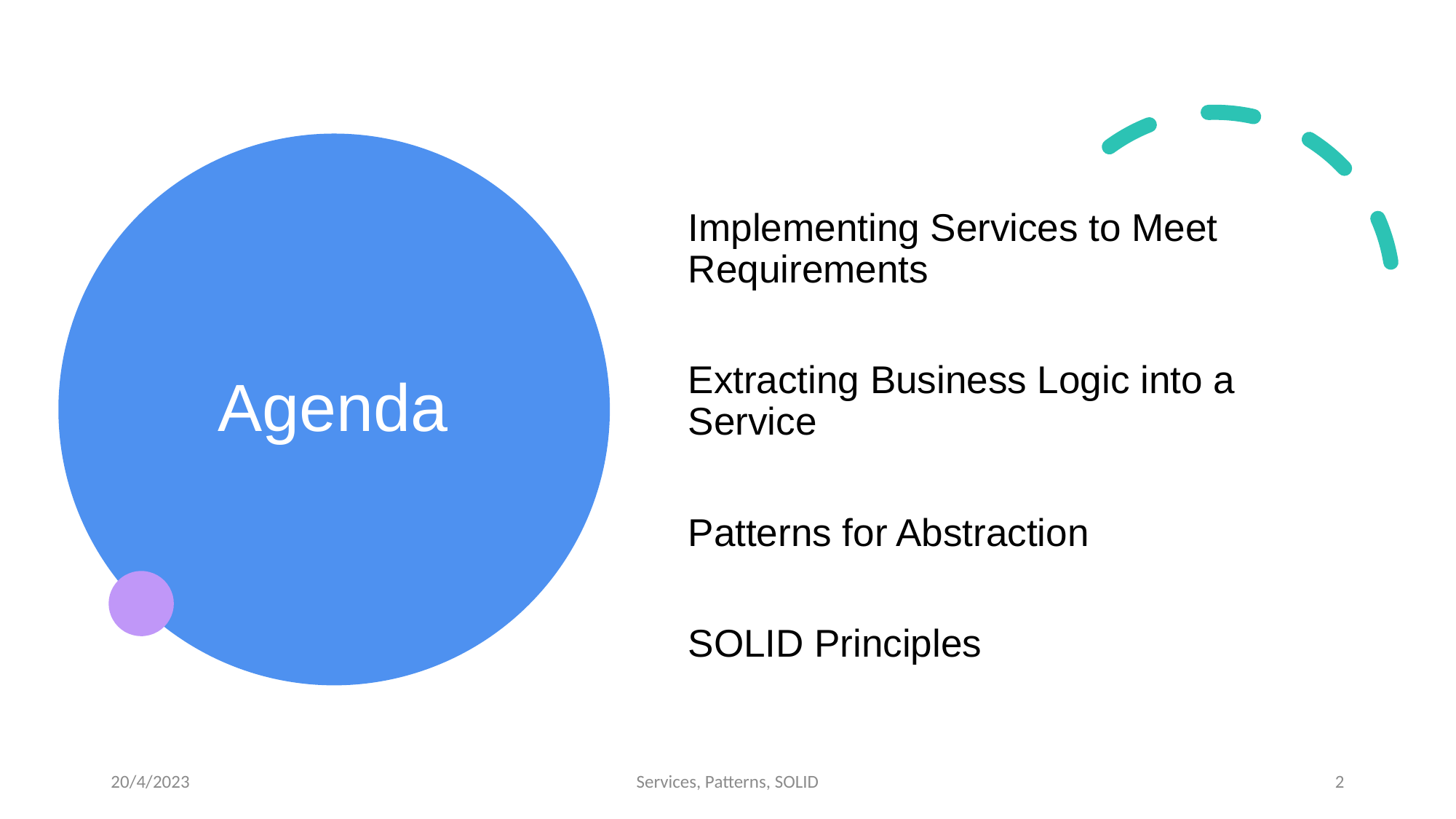

# Agenda
Implementing Services to Meet Requirements

Extracting Business Logic into a Service

Patterns for Abstraction

SOLID Principles
20/4/2023
Services, Patterns, SOLID
2